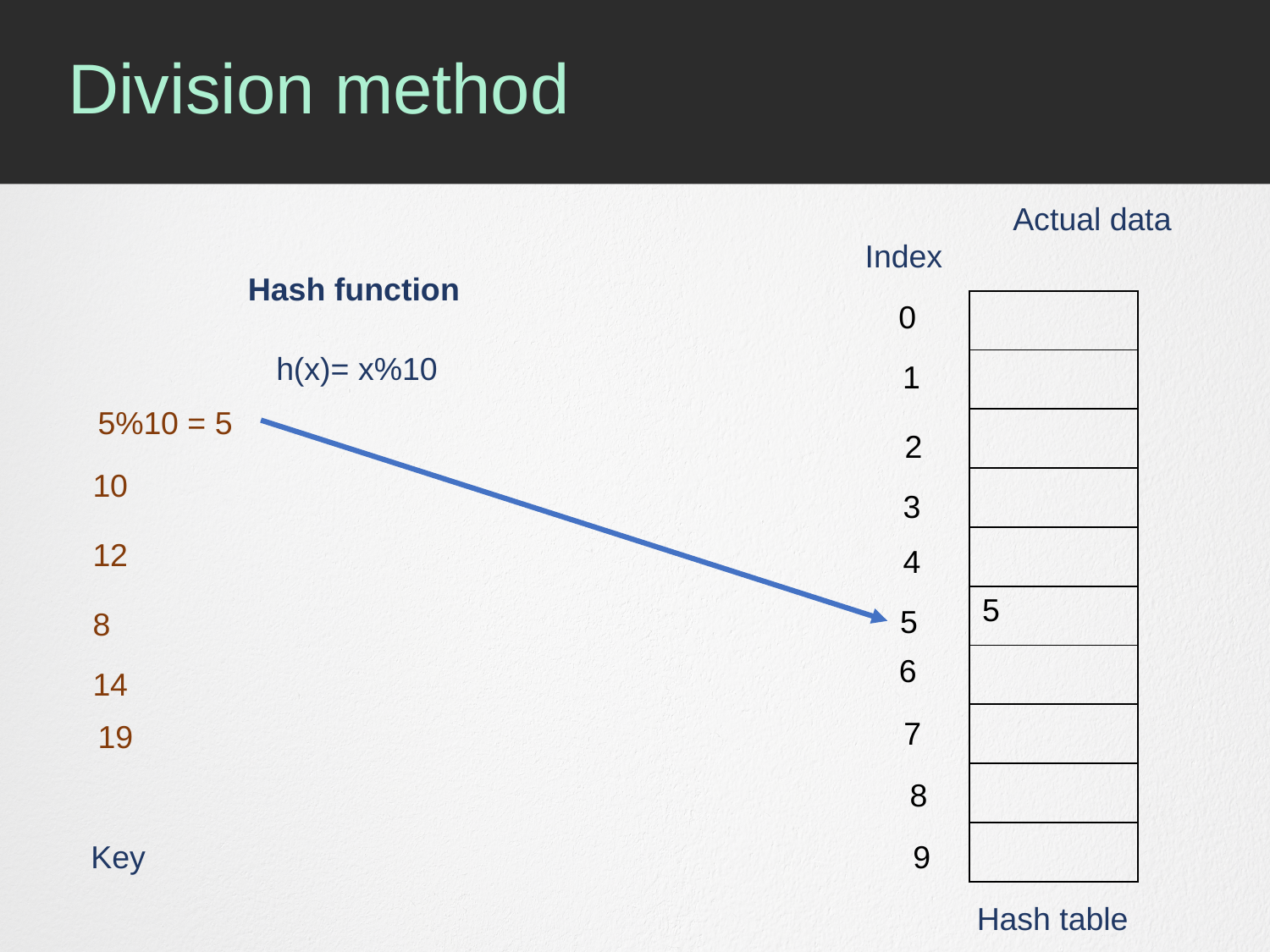

# Division method
Actual data
Index
Hash function
|  |
| --- |
|  |
|  |
|  |
|  |
| 5 |
|  |
|  |
|  |
|  |
0
h(x)= x%10
1
5%10 = 5
2
10
3
12
4
5
8
6
14
7
19
8
Key
9
Hash table